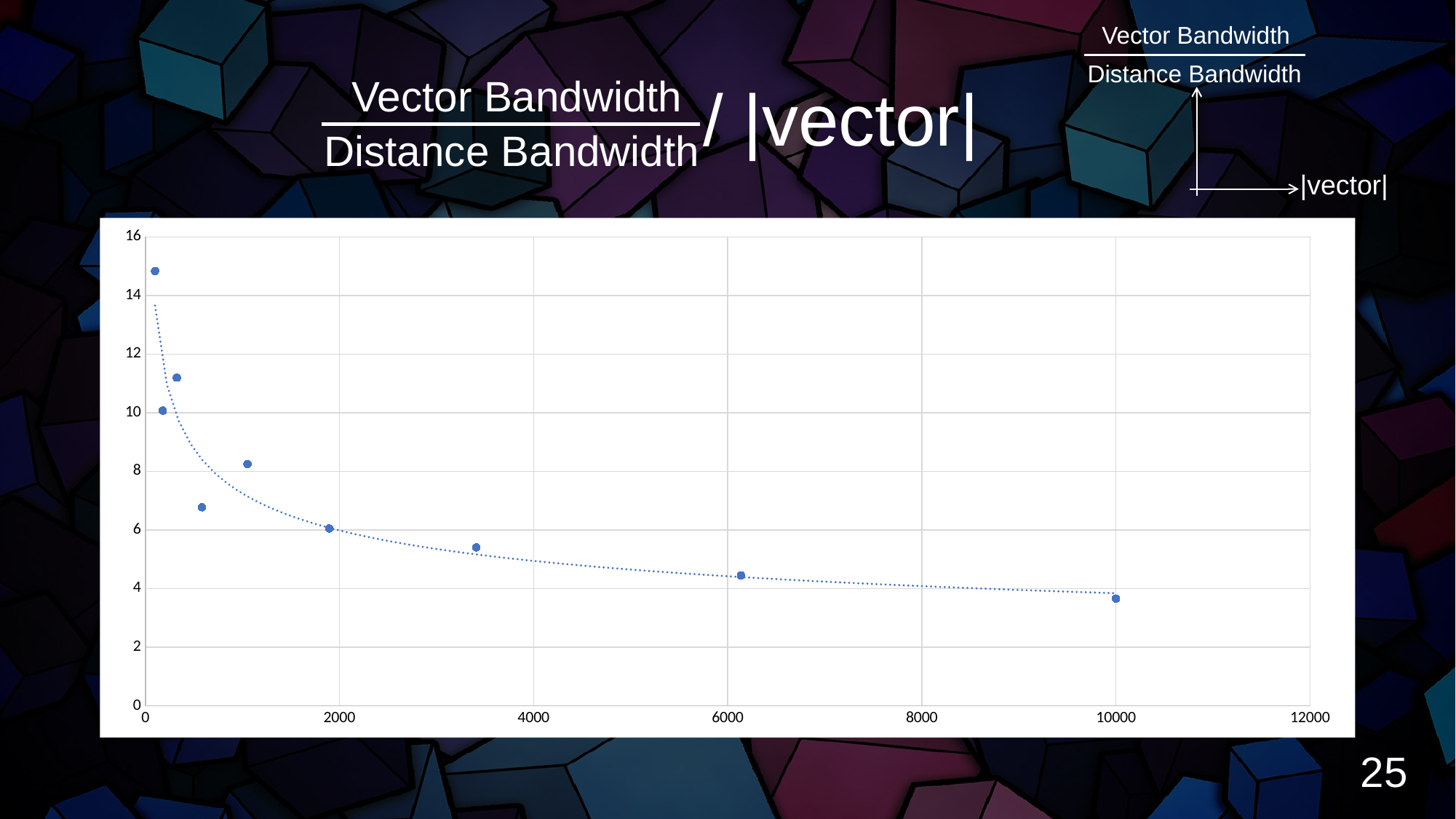

Vector Bandwidth
Distance Bandwidth
# / |vector|
Vector Bandwidth
Distance Bandwidth
|vector|

### Chart

| Category | Vector / Distance |
|---|---|
25